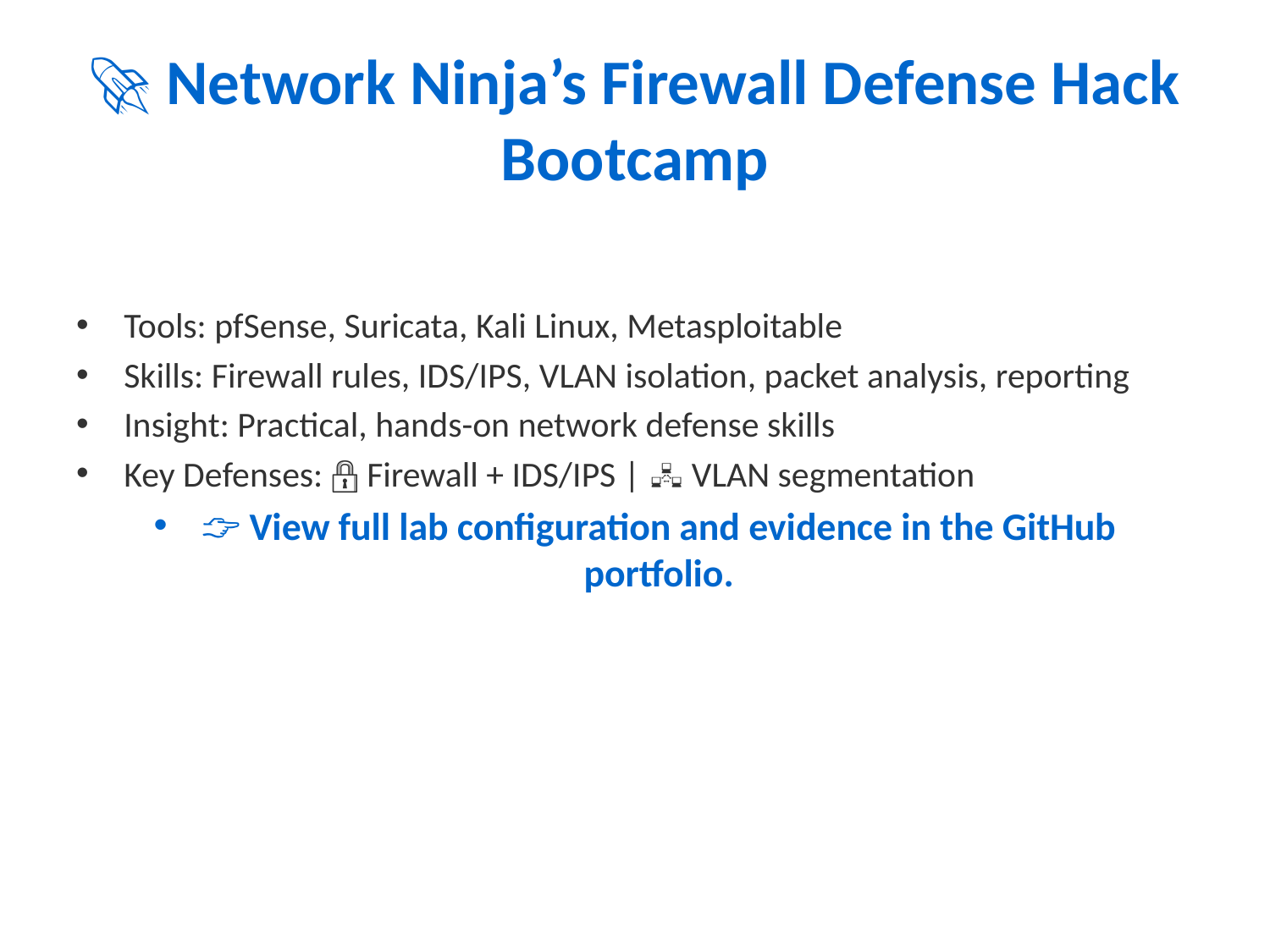

# 🚀 Network Ninja’s Firewall Defense Hack Bootcamp

Tools: pfSense, Suricata, Kali Linux, Metasploitable
Skills: Firewall rules, IDS/IPS, VLAN isolation, packet analysis, reporting
Insight: Practical, hands-on network defense skills
Key Defenses: 🔒 Firewall + IDS/IPS | 🖧 VLAN segmentation
👉 View full lab configuration and evidence in the GitHub portfolio.